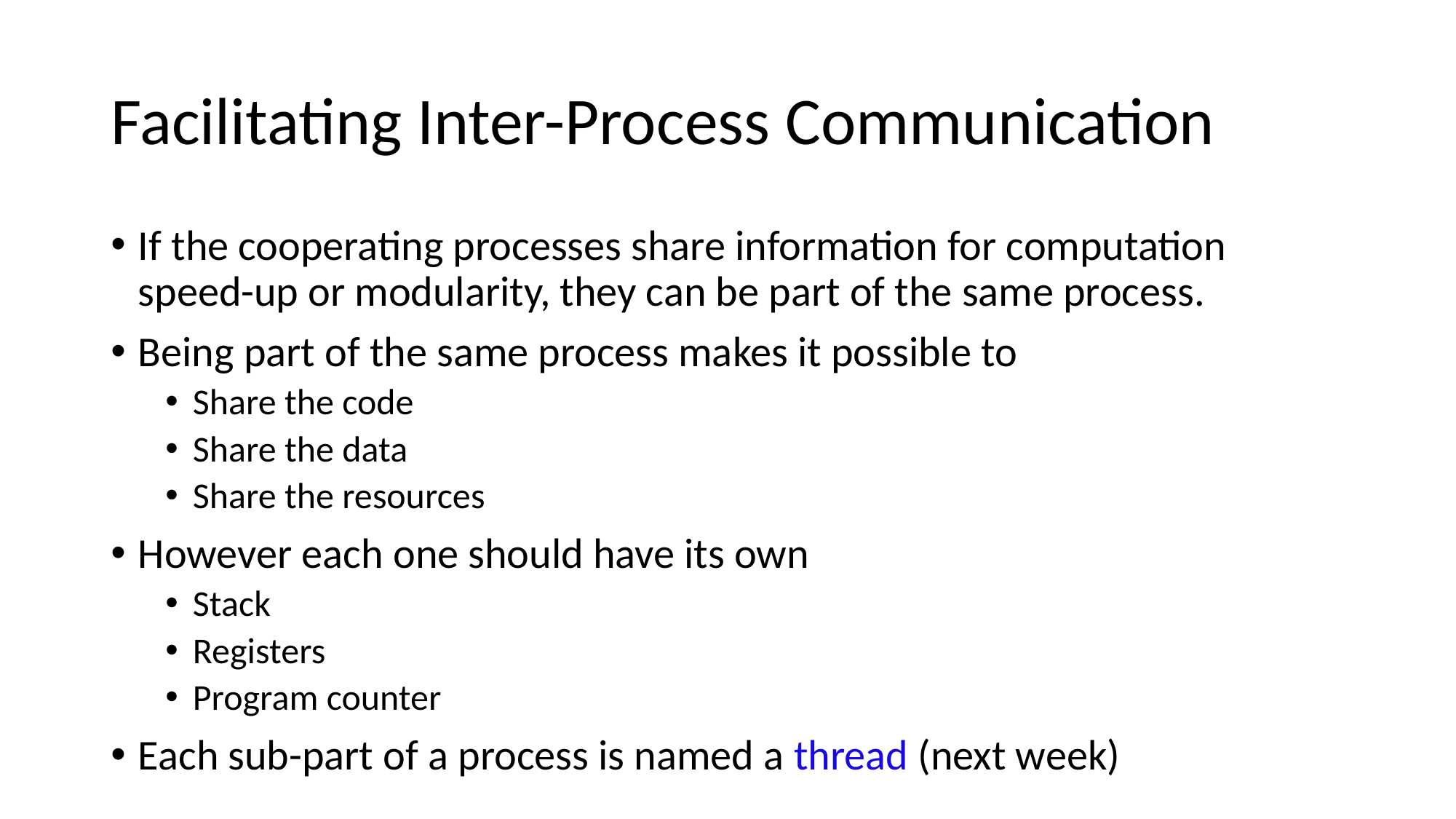

# Facilitating Inter-Process Communication
If the cooperating processes share information for computation speed-up or modularity, they can be part of the same process.
Being part of the same process makes it possible to
Share the code
Share the data
Share the resources
However each one should have its own
Stack
Registers
Program counter
Each sub-part of a process is named a thread (next week)